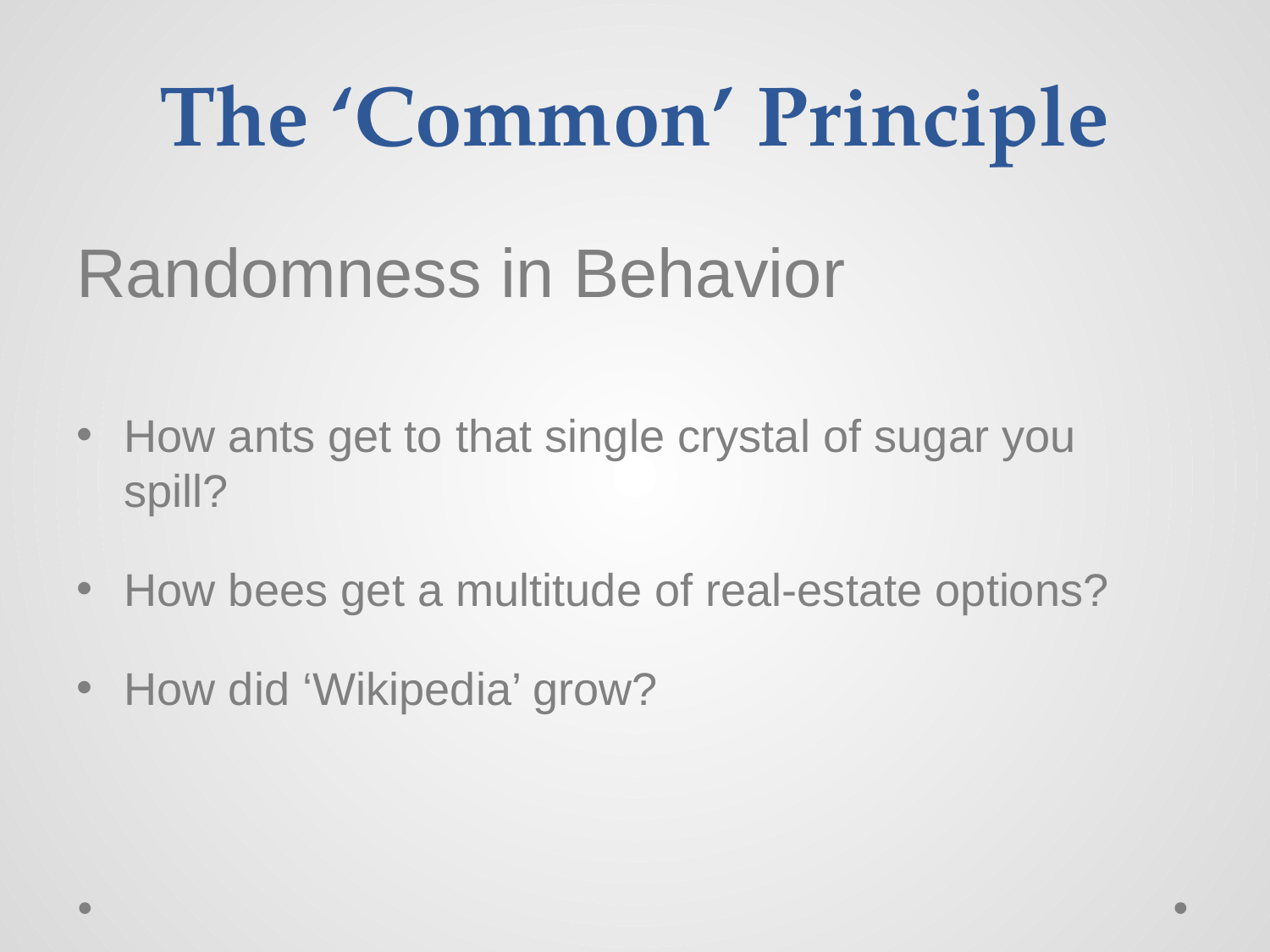

# The ‘Common’ Principle
Randomness in Behavior

How ants get to that single crystal of sugar you spill?

How bees get a multitude of real-estate options?

How did ‘Wikipedia’ grow?